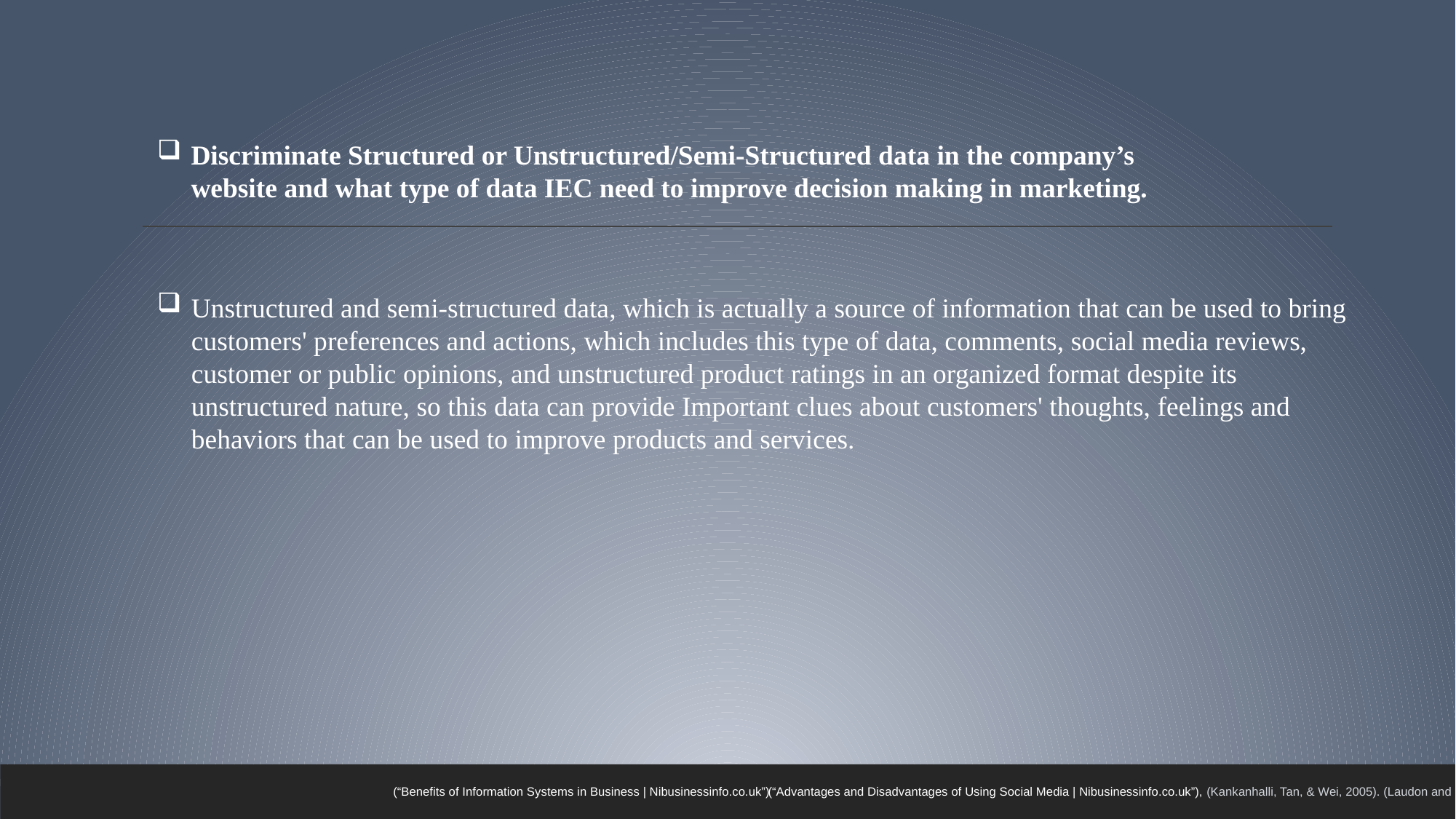

Discriminate Structured or Unstructured/Semi-Structured data in the company’s website and what type of data IEC need to improve decision making in marketing.
Unstructured and semi-structured data, which is actually a source of information that can be used to bring customers' preferences and actions, which includes this type of data, comments, social media reviews, customer or public opinions, and unstructured product ratings in an organized format despite its unstructured nature, so this data can provide Important clues about customers' thoughts, feelings and behaviors that can be used to improve products and services.

(“Benefits of Information Systems in Business | Nibusinessinfo.co.uk”)
(“Advantages and Disadvantages of Using Social Media | Nibusinessinfo.co.uk”), (Kankanhalli, Tan, & Wei, 2005). (Laudon and Laudon)